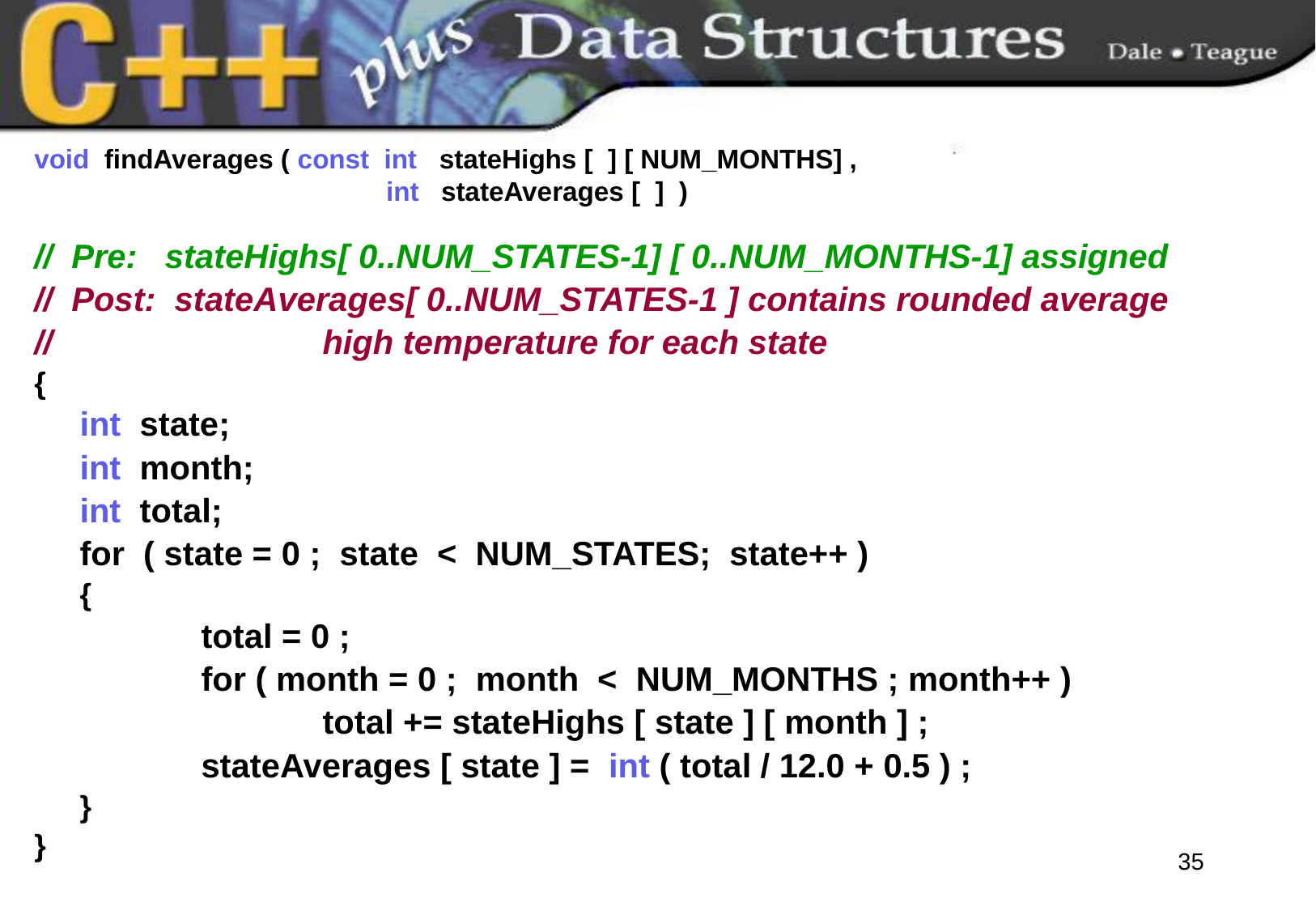

# void  findAverages ( const  int   stateHighs [  ] [ NUM_MONTHS] , int   stateAverages [  ]  )
//  Pre:   stateHighs[ 0..NUM_STATES-1] [ 0..NUM_MONTHS-1] assigned
//  Post:  stateAverages[ 0..NUM_STATES-1 ] contains rounded average
// 			high temperature for each state
{
	int  state;
	int  month;
	int  total;
	for  ( state = 0 ;  state  <  NUM_STATES;  state++ )
	{
		total = 0 ;
		for ( month = 0 ;  month  <  NUM_MONTHS ; month++ )
			total += stateHighs [ state ] [ month ] ;
		stateAverages [ state ] =  int ( total / 12.0 + 0.5 ) ;
	}
}
35